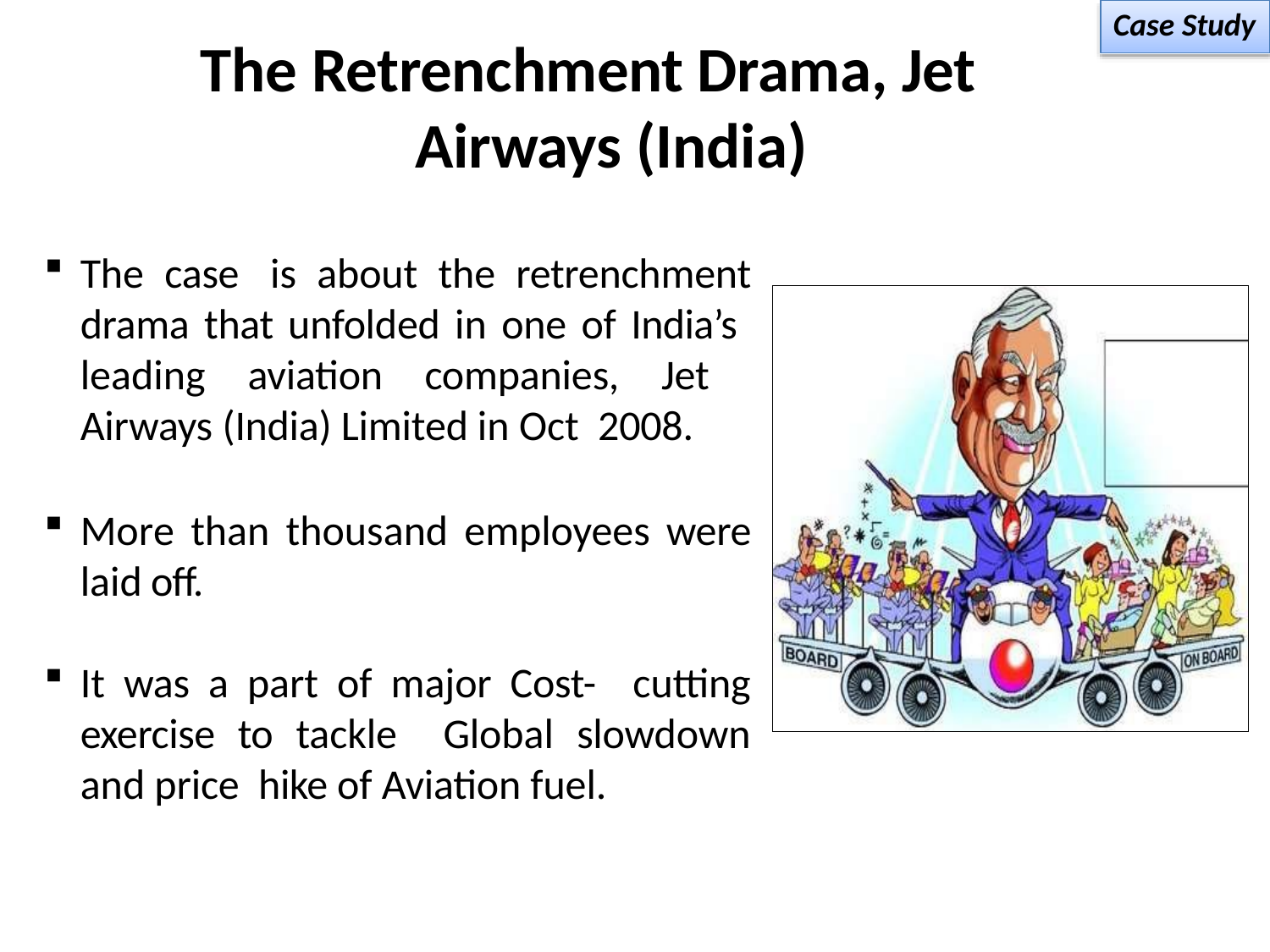

Case Study
# The Retrenchment Drama, Jet  Airways (India)
The case is about the retrenchment drama that unfolded in one of India’s  leading aviation companies, Jet  Airways (India) Limited in Oct  2008.

More than thousand employees were laid off.

It was a part of major Cost-  cutting exercise to tackle  Global slowdown and price  hike of Aviation fuel.